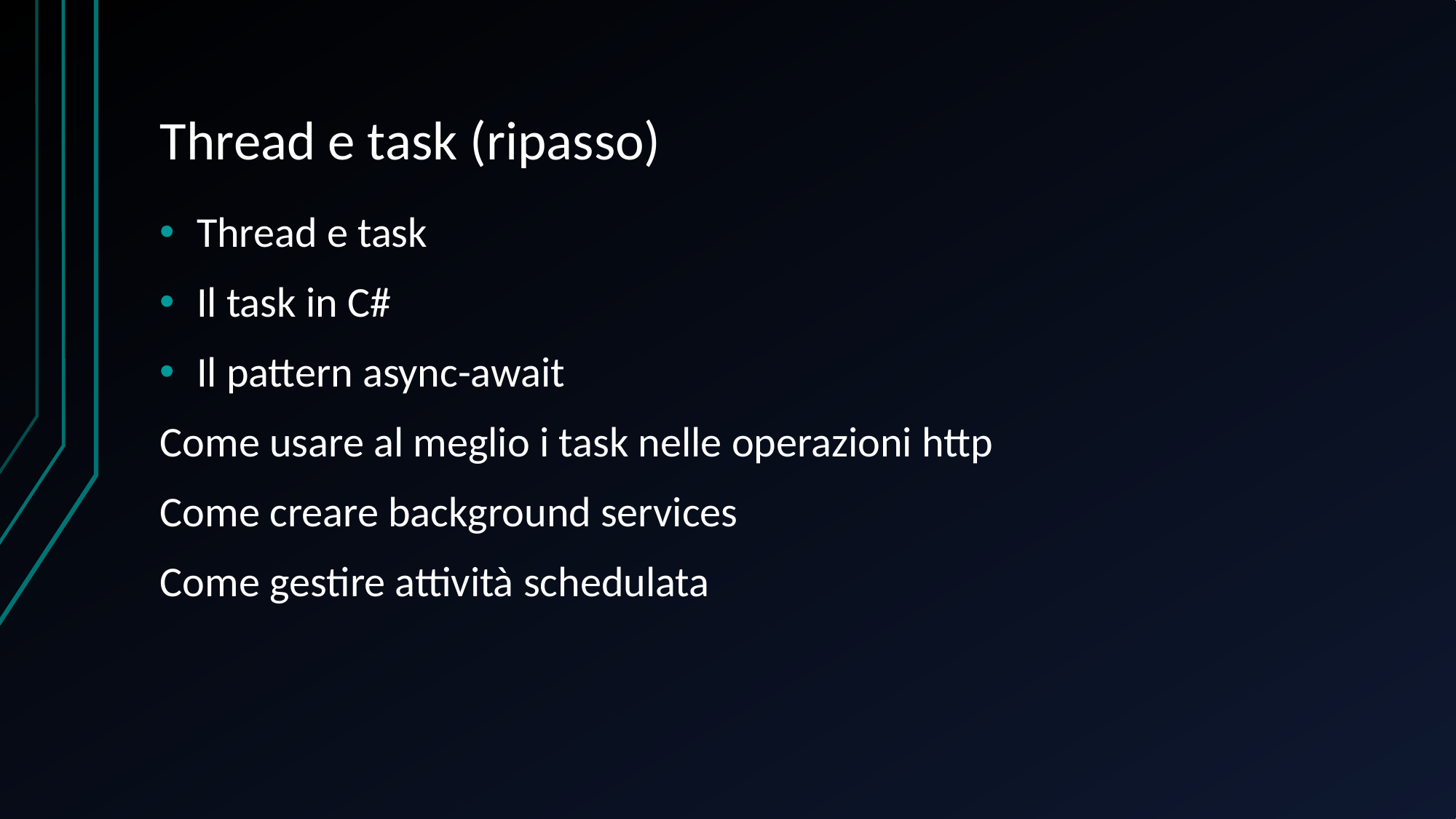

# Thread e task (ripasso)
Thread e task
Il task in C#
Il pattern async-await
Come usare al meglio i task nelle operazioni http
Come creare background services
Come gestire attività schedulata